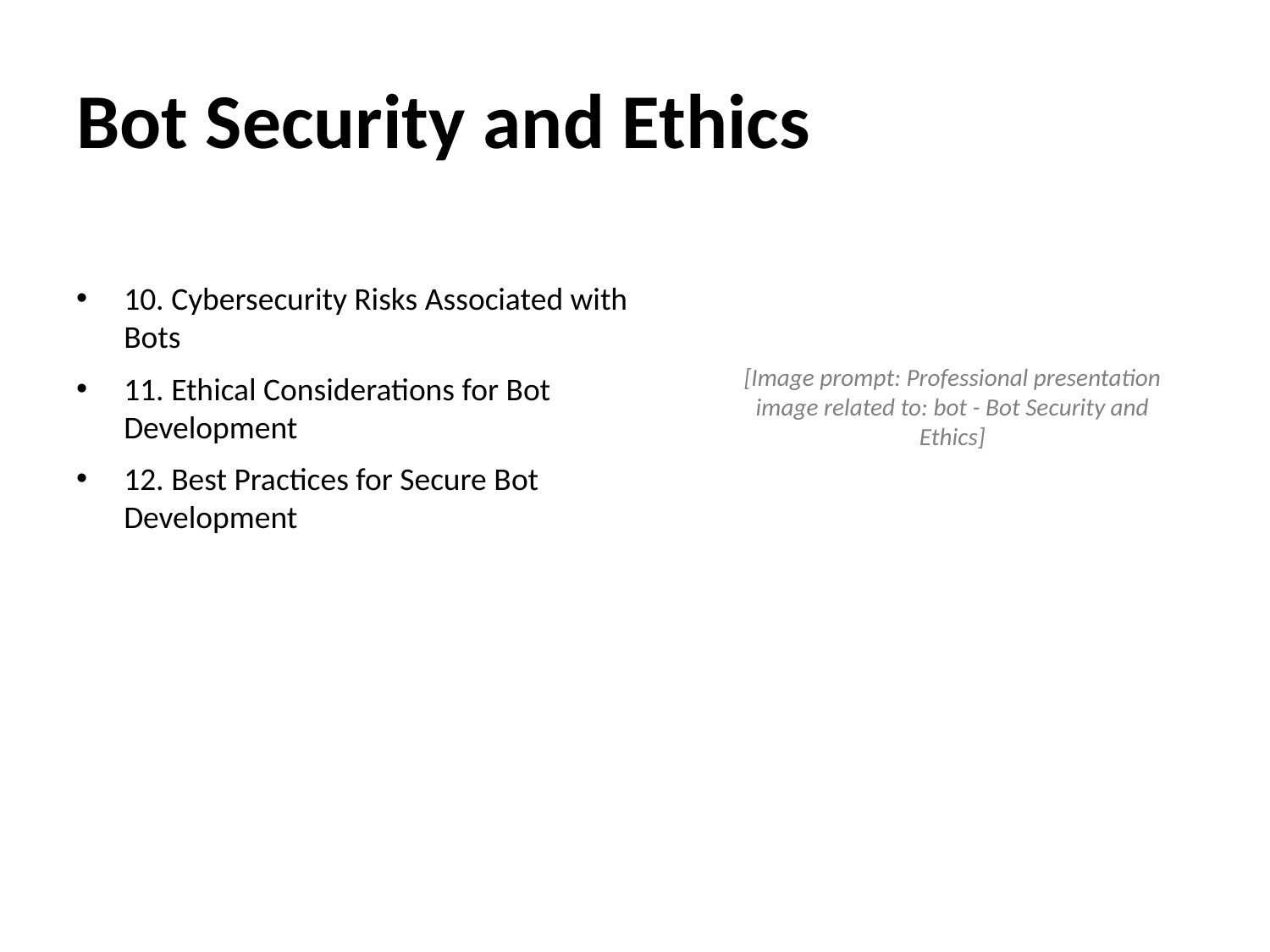

# Bot Security and Ethics

10. Cybersecurity Risks Associated with Bots
11. Ethical Considerations for Bot Development
12. Best Practices for Secure Bot Development

[Image prompt: Professional presentation image related to: bot - Bot Security and Ethics]